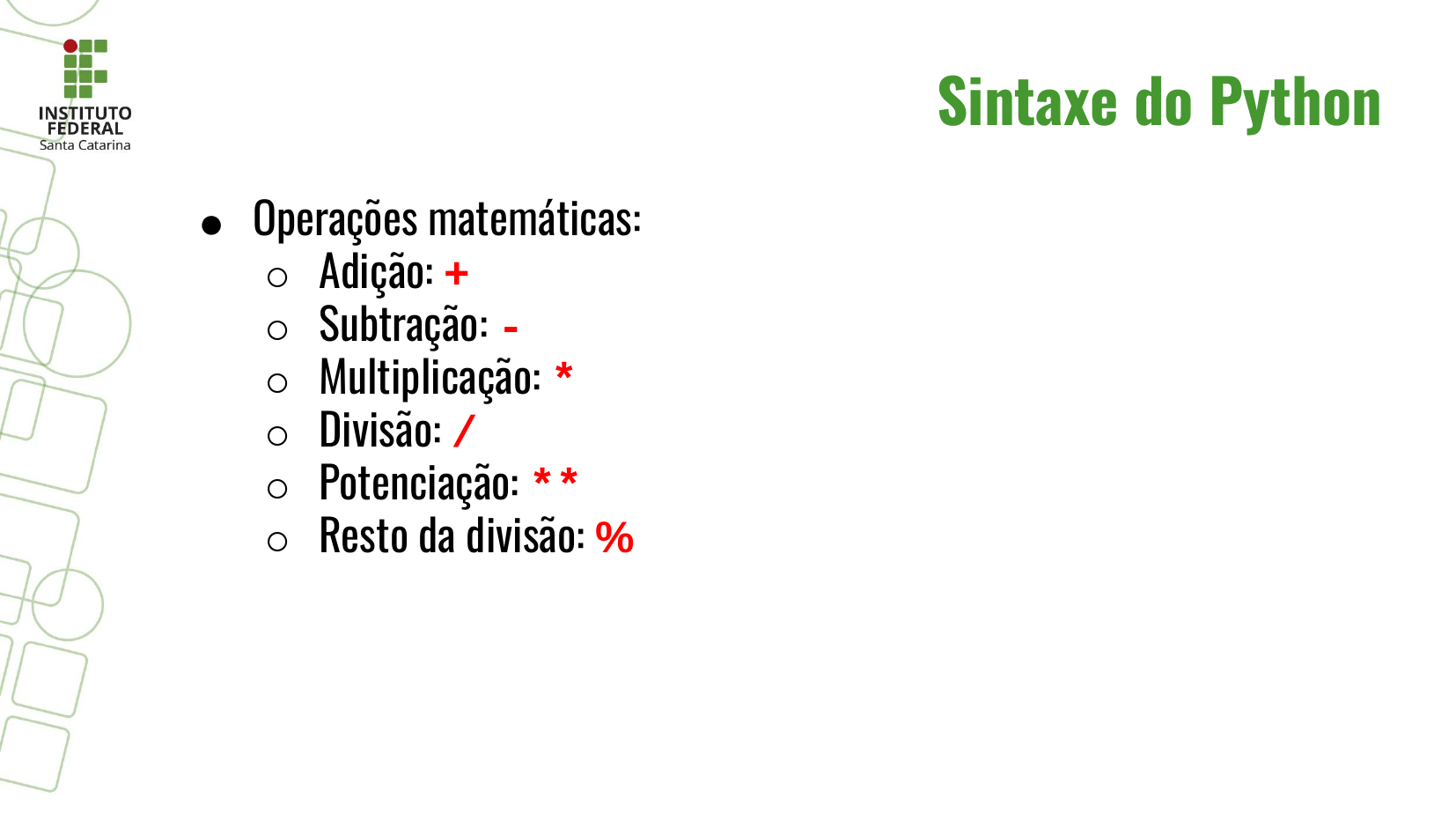

Sintaxe do Python
Operações matemáticas:
Adição: +
Subtração: -
Multiplicação: *
Divisão: /
Potenciação: **
Resto da divisão: %